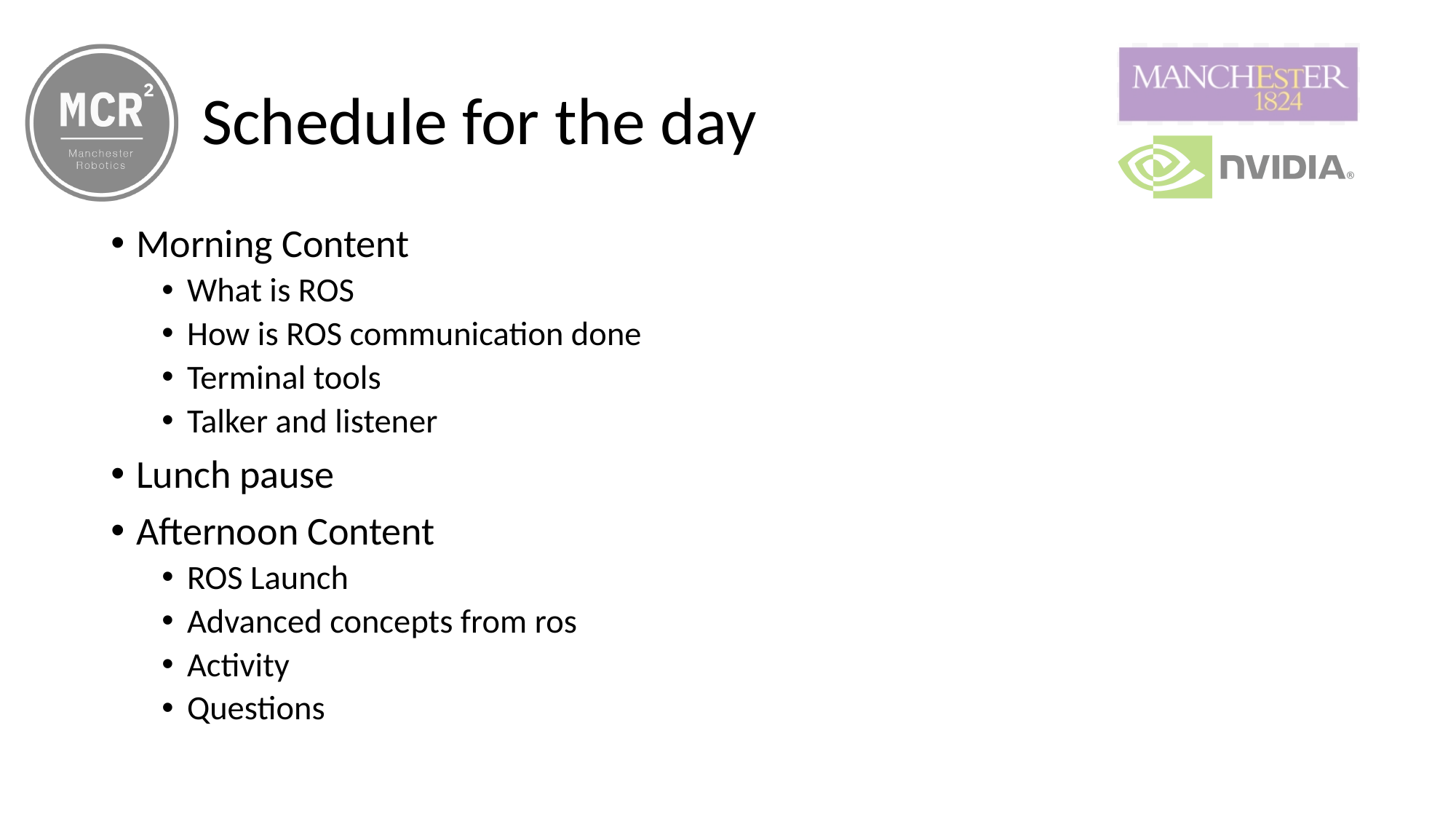

# Schedule for the day
Morning Content
What is ROS
How is ROS communication done
Terminal tools
Talker and listener
Lunch pause
Afternoon Content
ROS Launch
Advanced concepts from ros
Activity
Questions